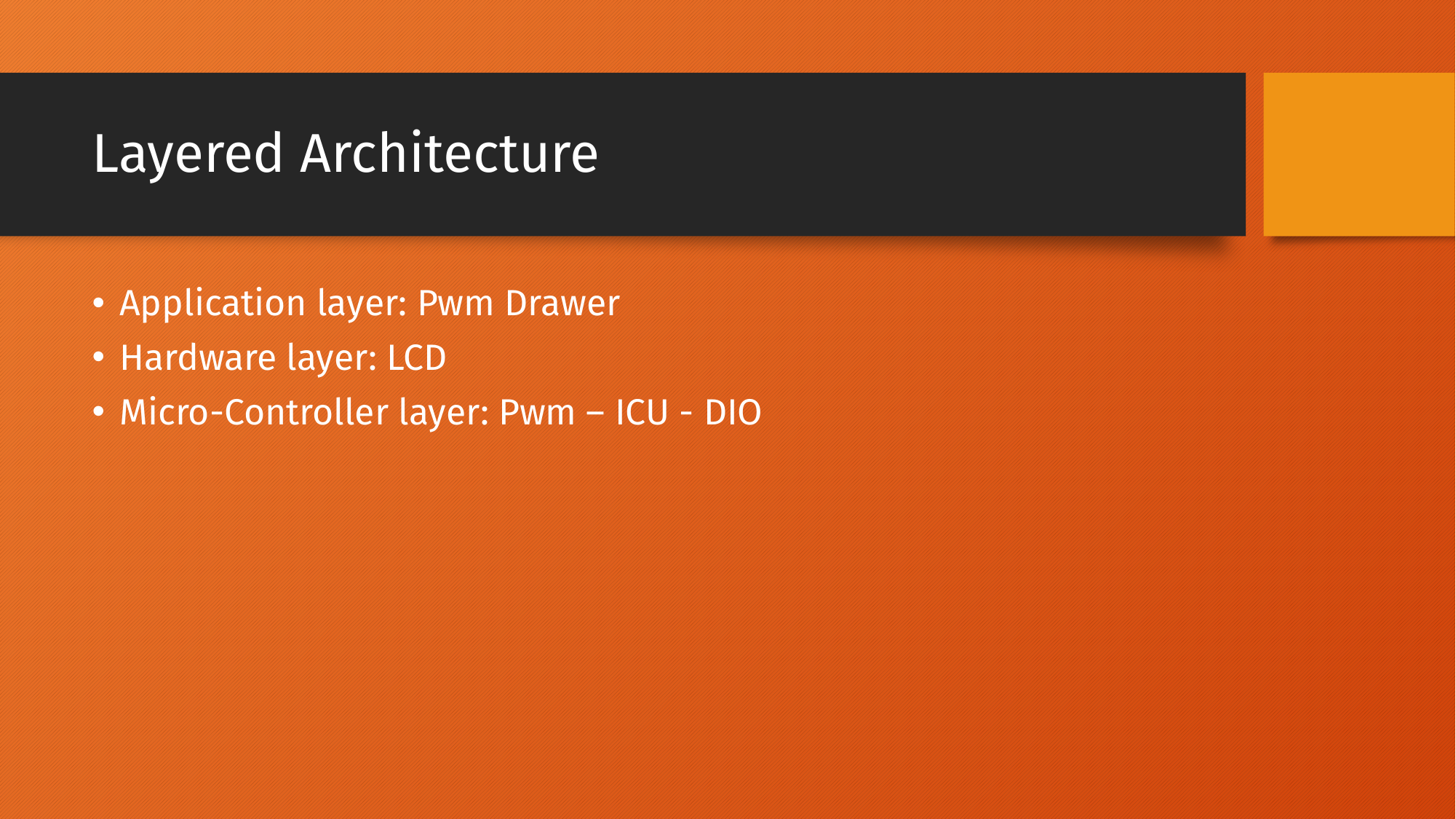

# Layered Architecture
Application layer: Pwm Drawer
Hardware layer: LCD
Micro-Controller layer: Pwm – ICU - DIO